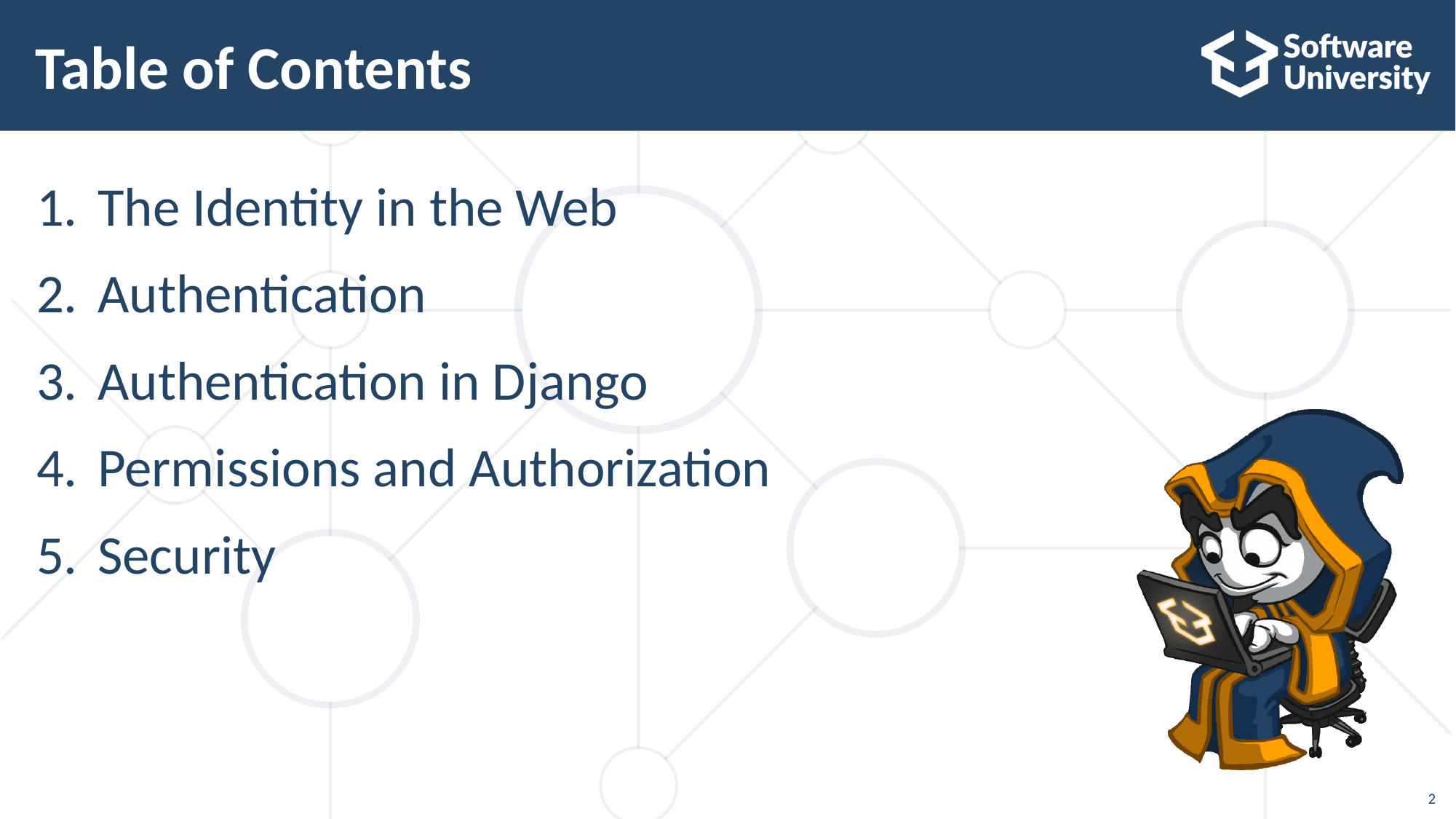

# Table of Contents
The Identity in the Web
Authentication
Authentication in Django
Permissions and Authorization
Security
2